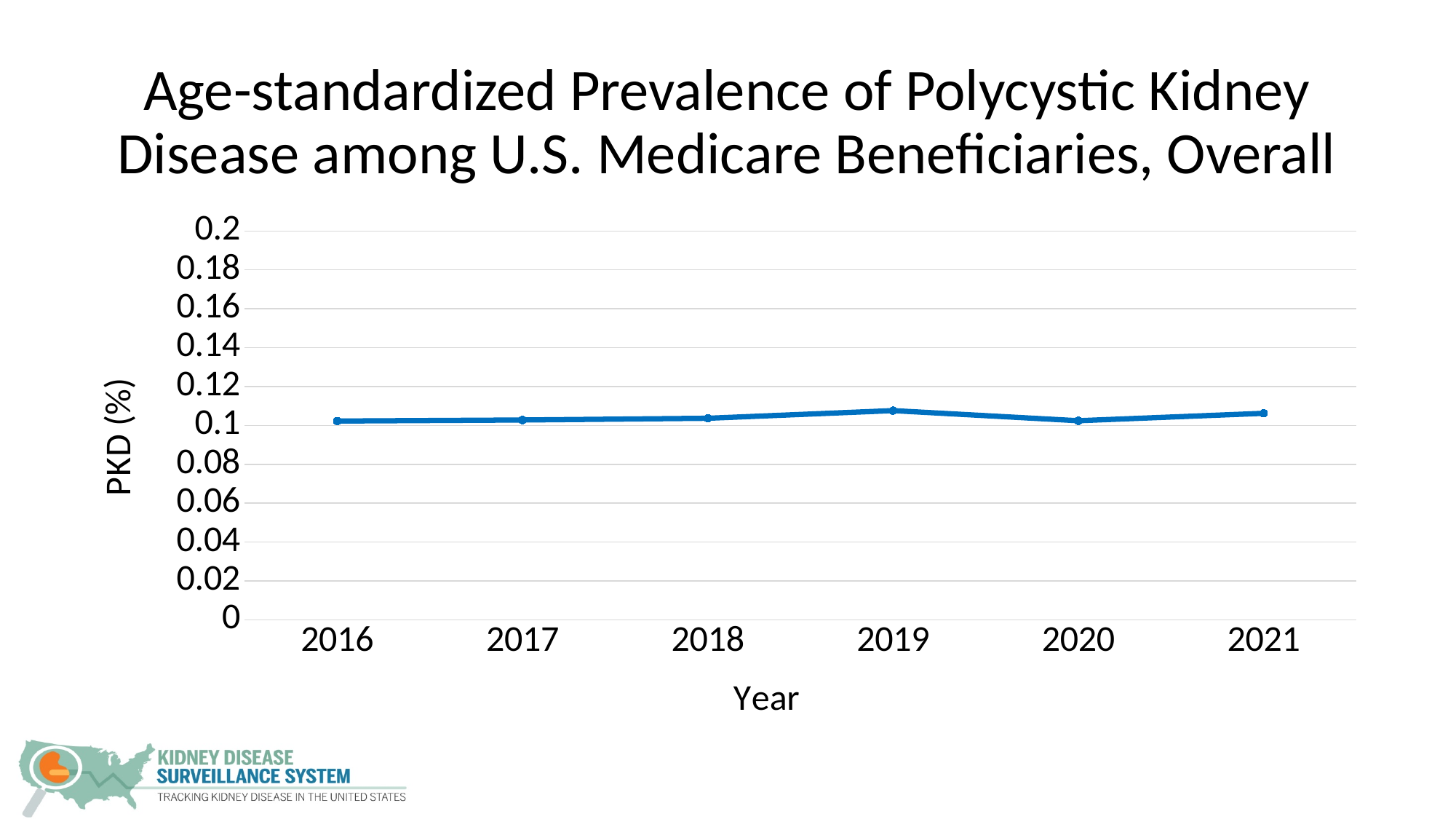

# Age-standardized Prevalence of Polycystic Kidney Disease among U.S. Medicare Beneficiaries, Overall

### Chart

| Category |  |
|---|---|
| 2016 | 0.10226074044353708 |
| 2017 | 0.1027854761087289 |
| 2018 | 0.10366432621050355 |
| 2019 | 0.10759997366815498 |
| 2020 | 0.102404942685642 |
| 2021 | 0.10621198847309578 |